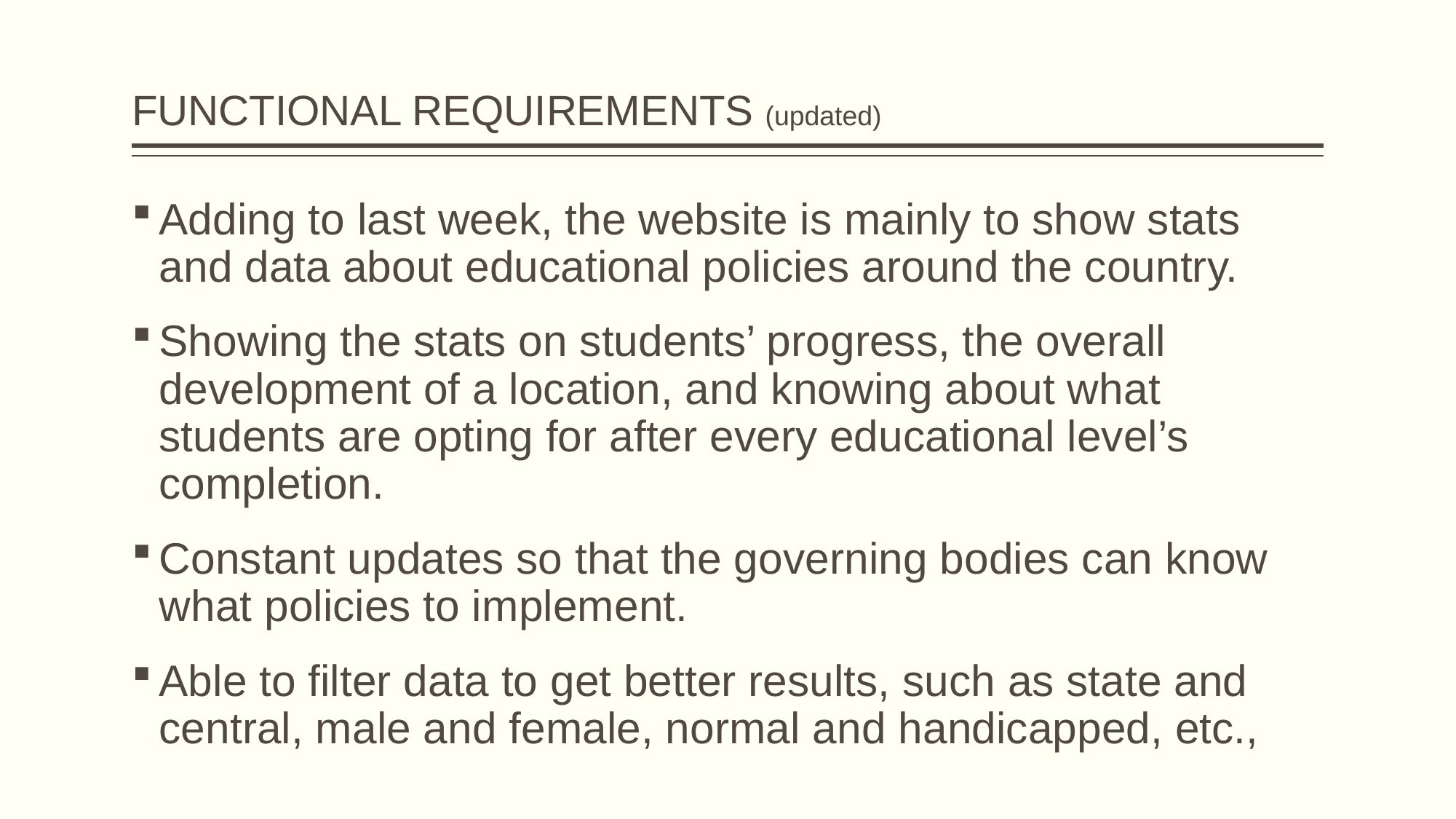

# FUNCTIONAL REQUIREMENTS (updated)
Adding to last week, the website is mainly to show stats and data about educational policies around the country.
Showing the stats on students’ progress, the overall development of a location, and knowing about what students are opting for after every educational level’s completion.
Constant updates so that the governing bodies can know what policies to implement.
Able to filter data to get better results, such as state and central, male and female, normal and handicapped, etc.,